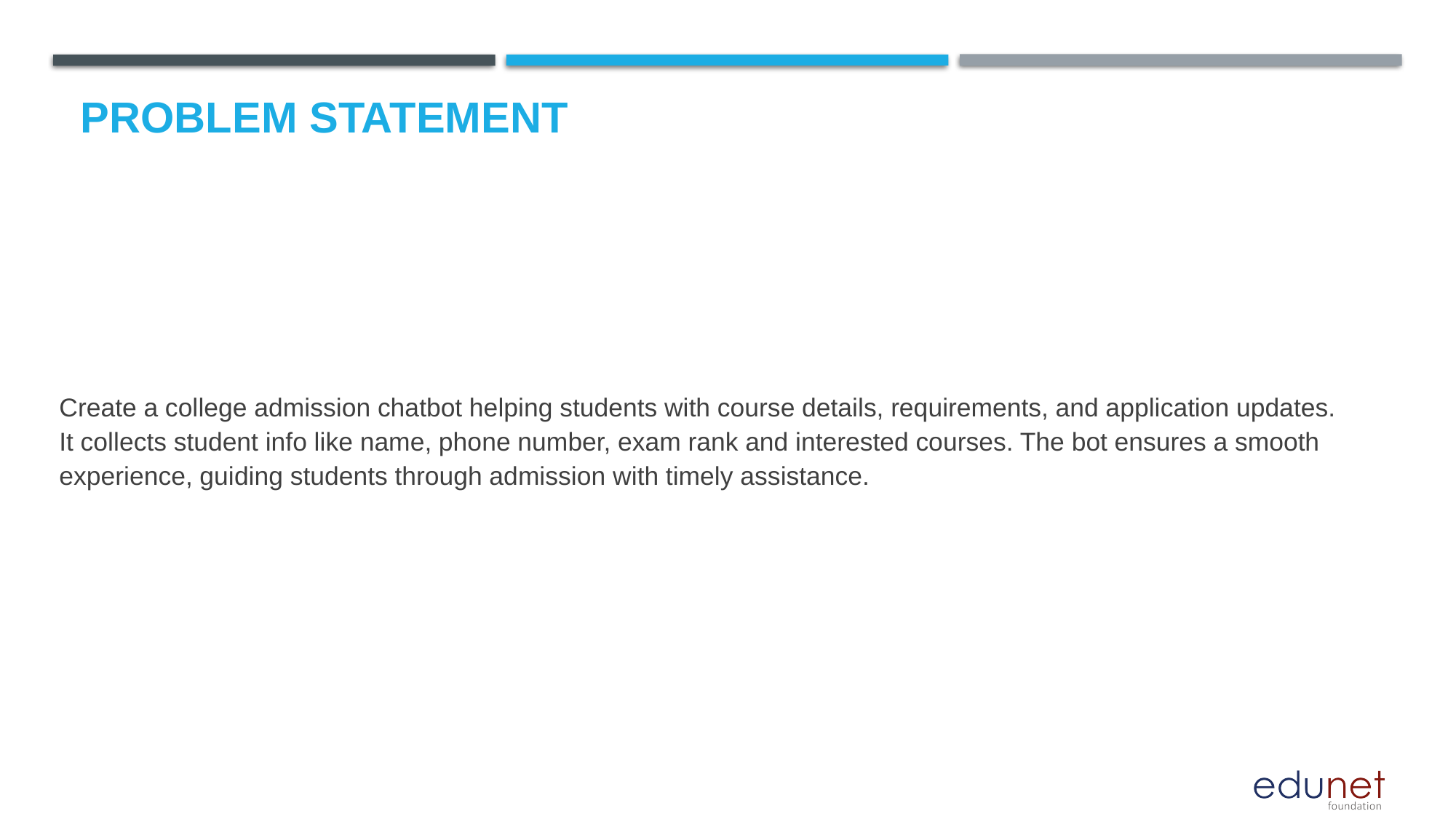

# Problem Statement
Create a college admission chatbot helping students with course details, requirements, and application updates. It collects student info like name, phone number, exam rank and interested courses. The bot ensures a smooth experience, guiding students through admission with timely assistance.